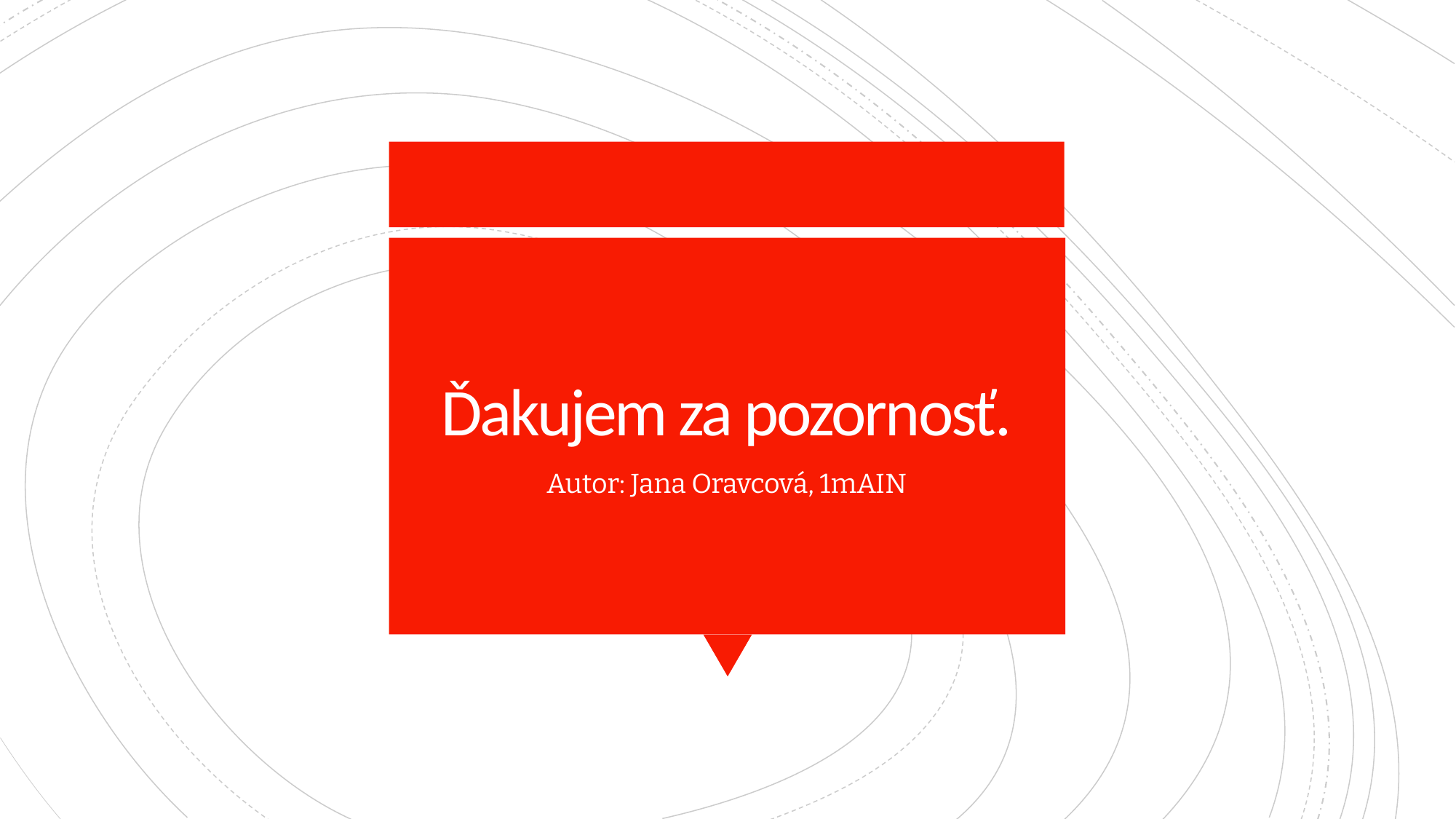

# Ďakujem za pozornosť.
Autor: Jana Oravcová, 1mAIN